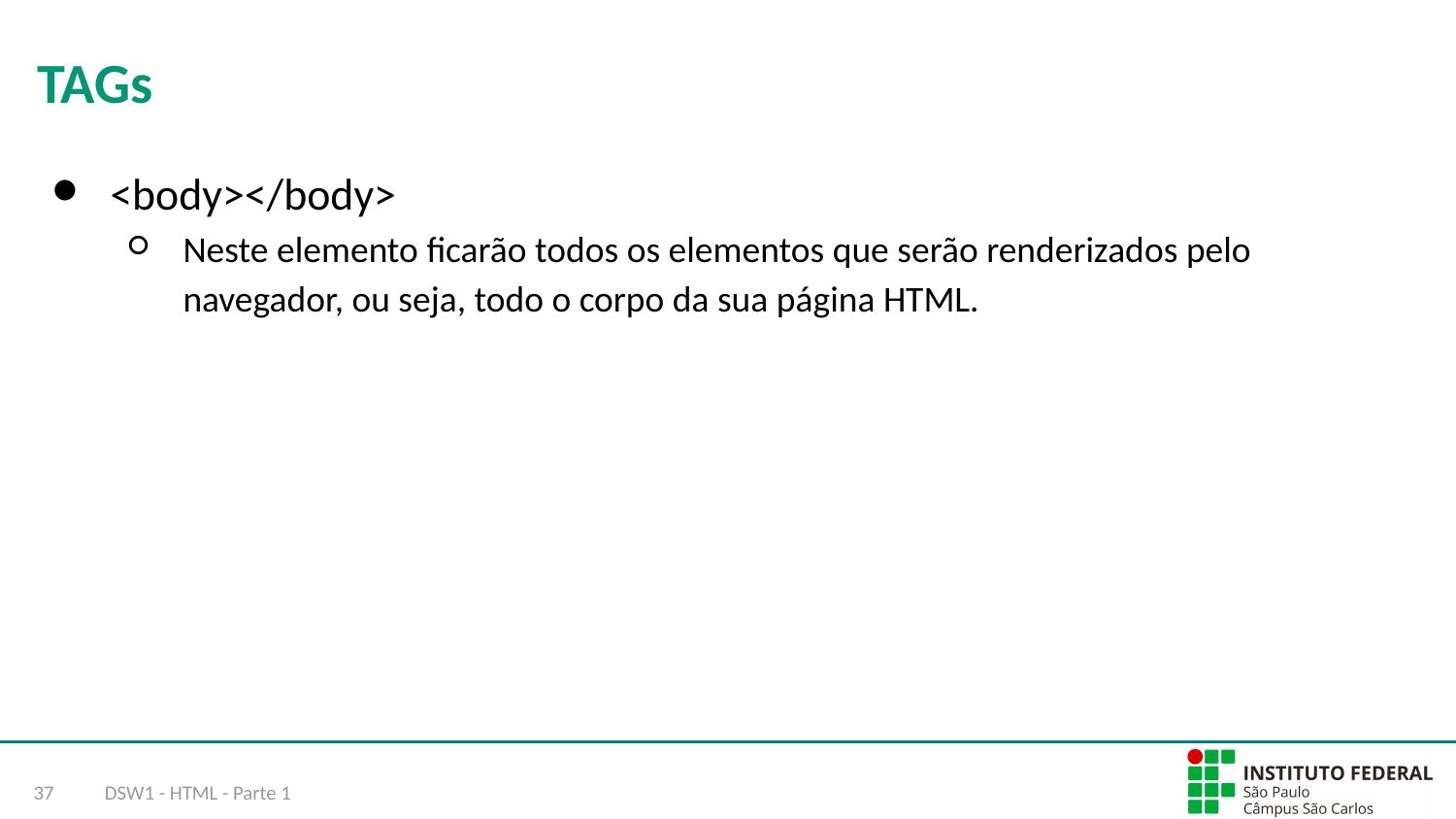

# TAGs
<body></body>
Neste elemento ficarão todos os elementos que serão renderizados pelo navegador, ou seja, todo o corpo da sua página HTML.
37